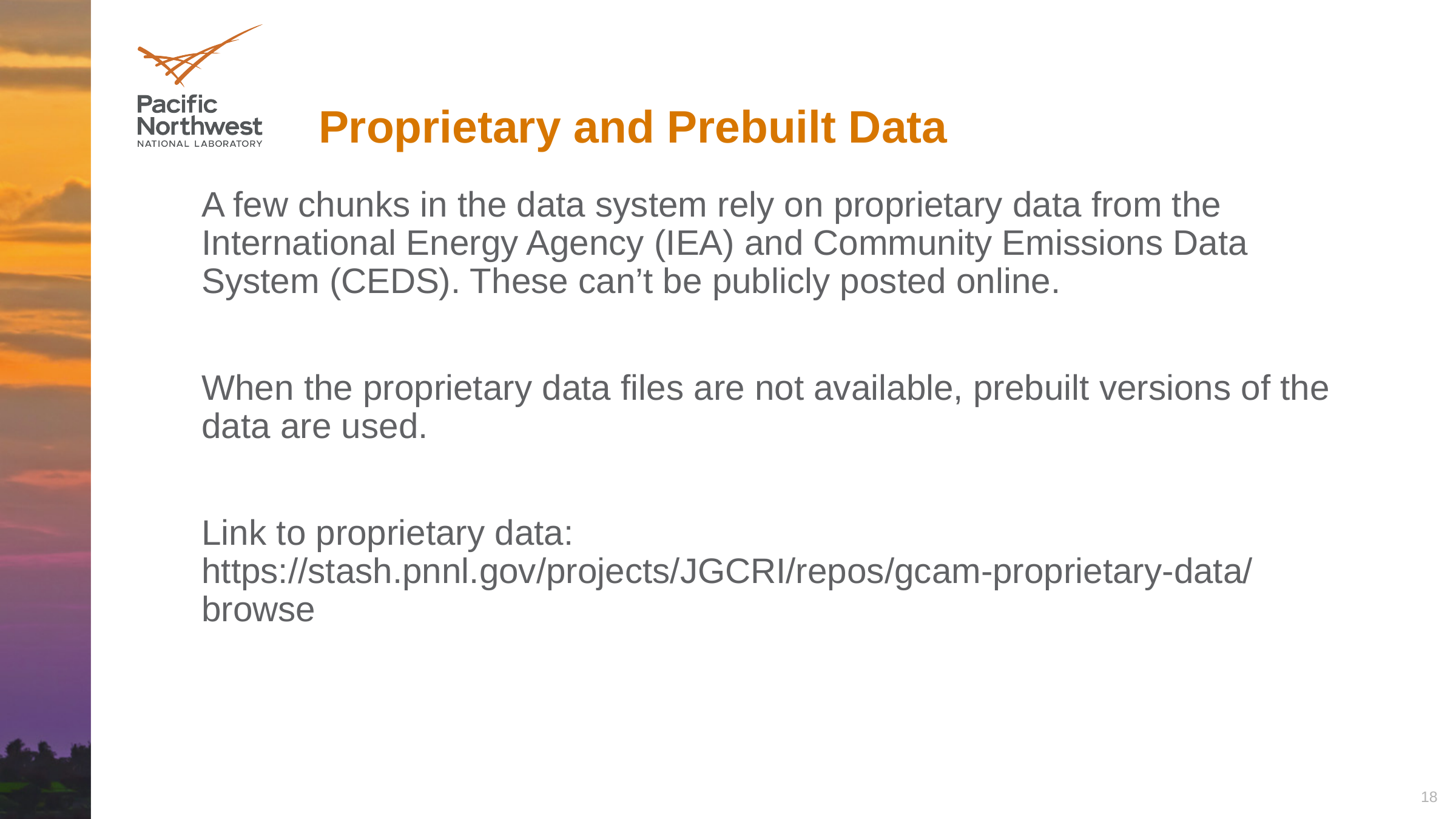

# Proprietary and Prebuilt Data
A few chunks in the data system rely on proprietary data from the International Energy Agency (IEA) and Community Emissions Data System (CEDS). These can’t be publicly posted online.

When the proprietary data files are not available, prebuilt versions of the data are used.

Link to proprietary data: https://stash.pnnl.gov/projects/JGCRI/repos/gcam-proprietary-data/browse

18